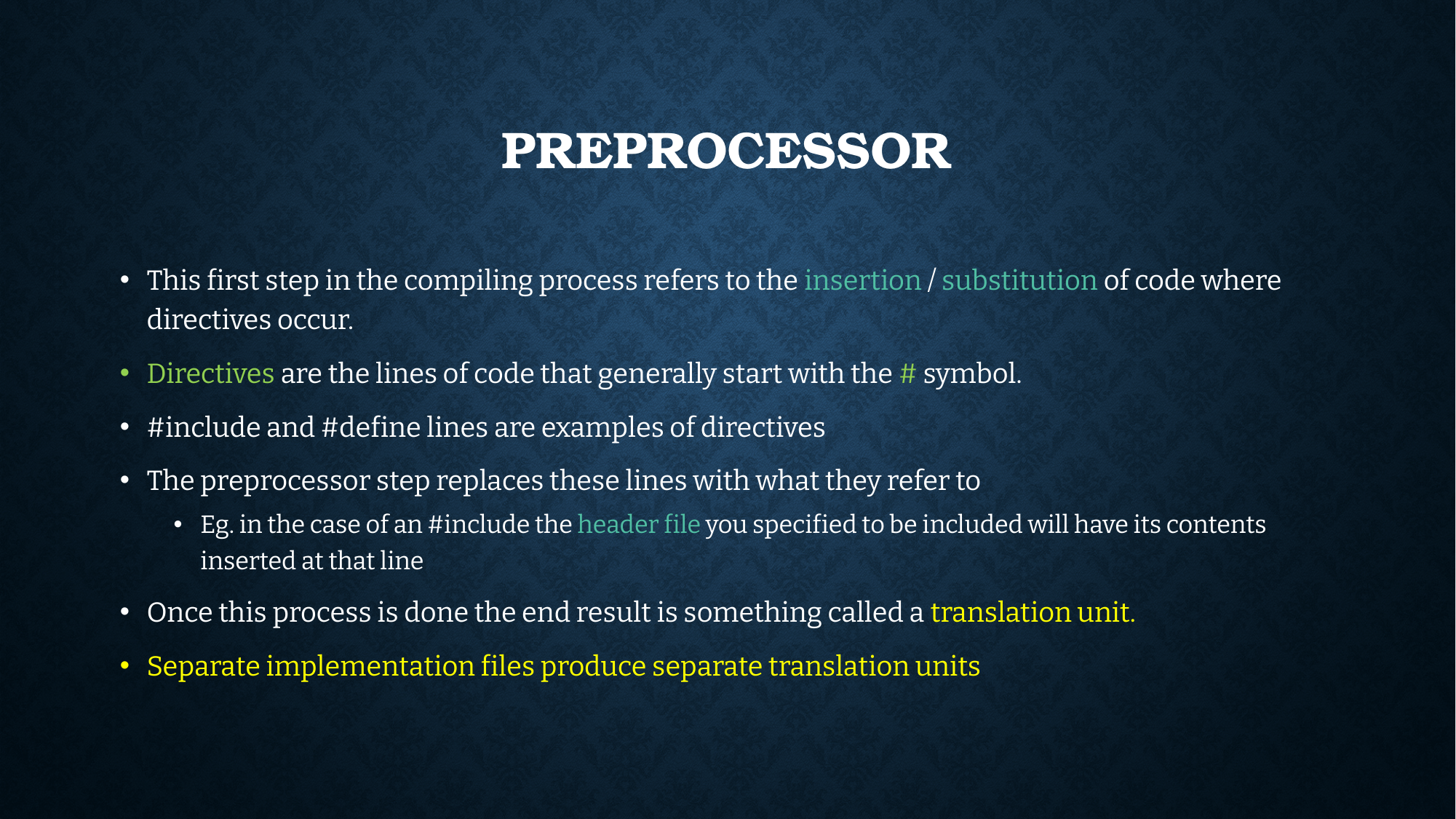

# Preprocessor
This first step in the compiling process refers to the insertion / substitution of code where directives occur.
Directives are the lines of code that generally start with the # symbol.
#include and #define lines are examples of directives
The preprocessor step replaces these lines with what they refer to
Eg. in the case of an #include the header file you specified to be included will have its contents inserted at that line
Once this process is done the end result is something called a translation unit.
Separate implementation files produce separate translation units